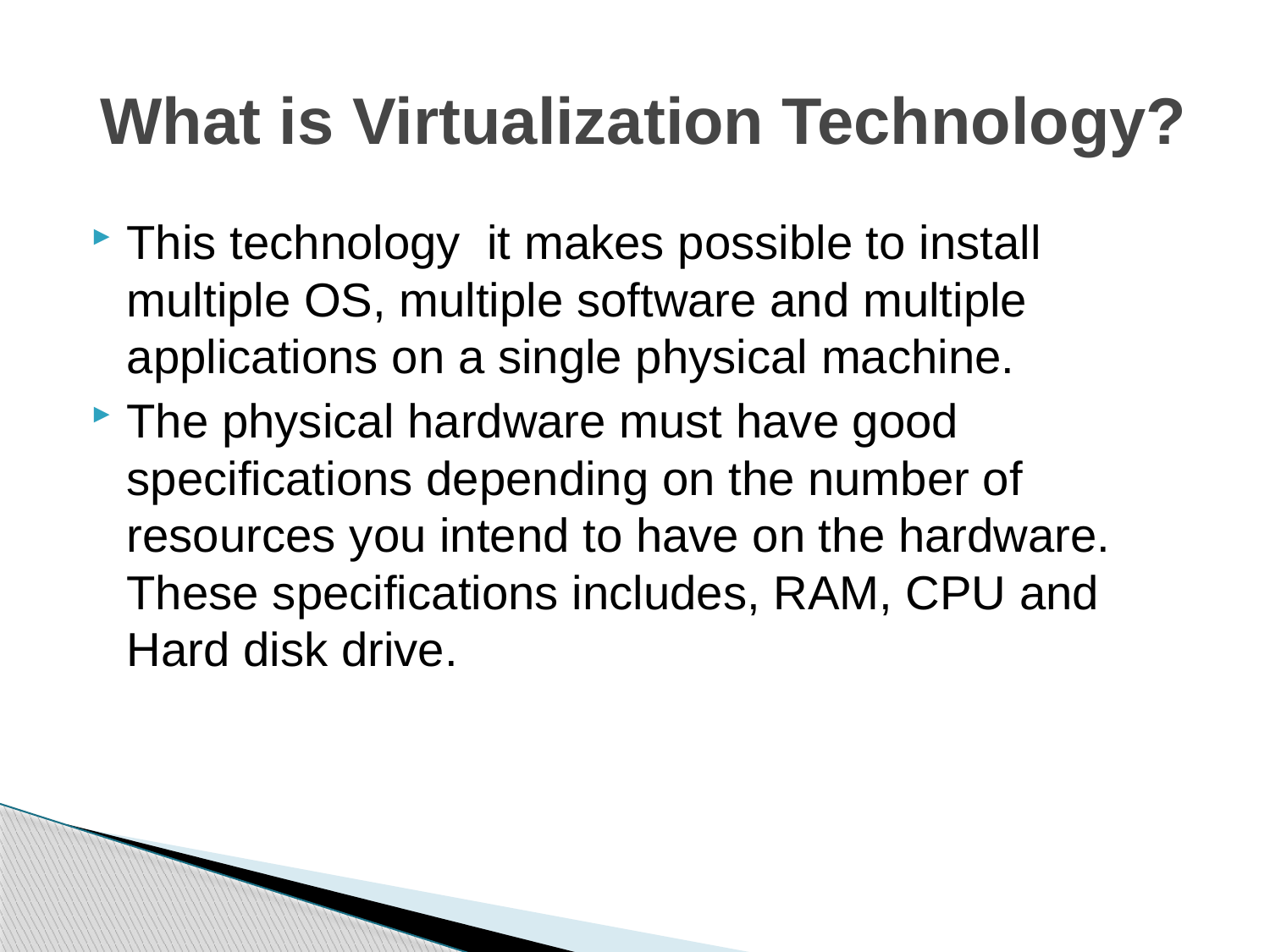

# What is Virtualization Technology?
This technology  it makes possible to install multiple OS, multiple software and multiple applications on a single physical machine.
The physical hardware must have good specifications depending on the number of resources you intend to have on the hardware. These specifications includes, RAM, CPU and Hard disk drive.